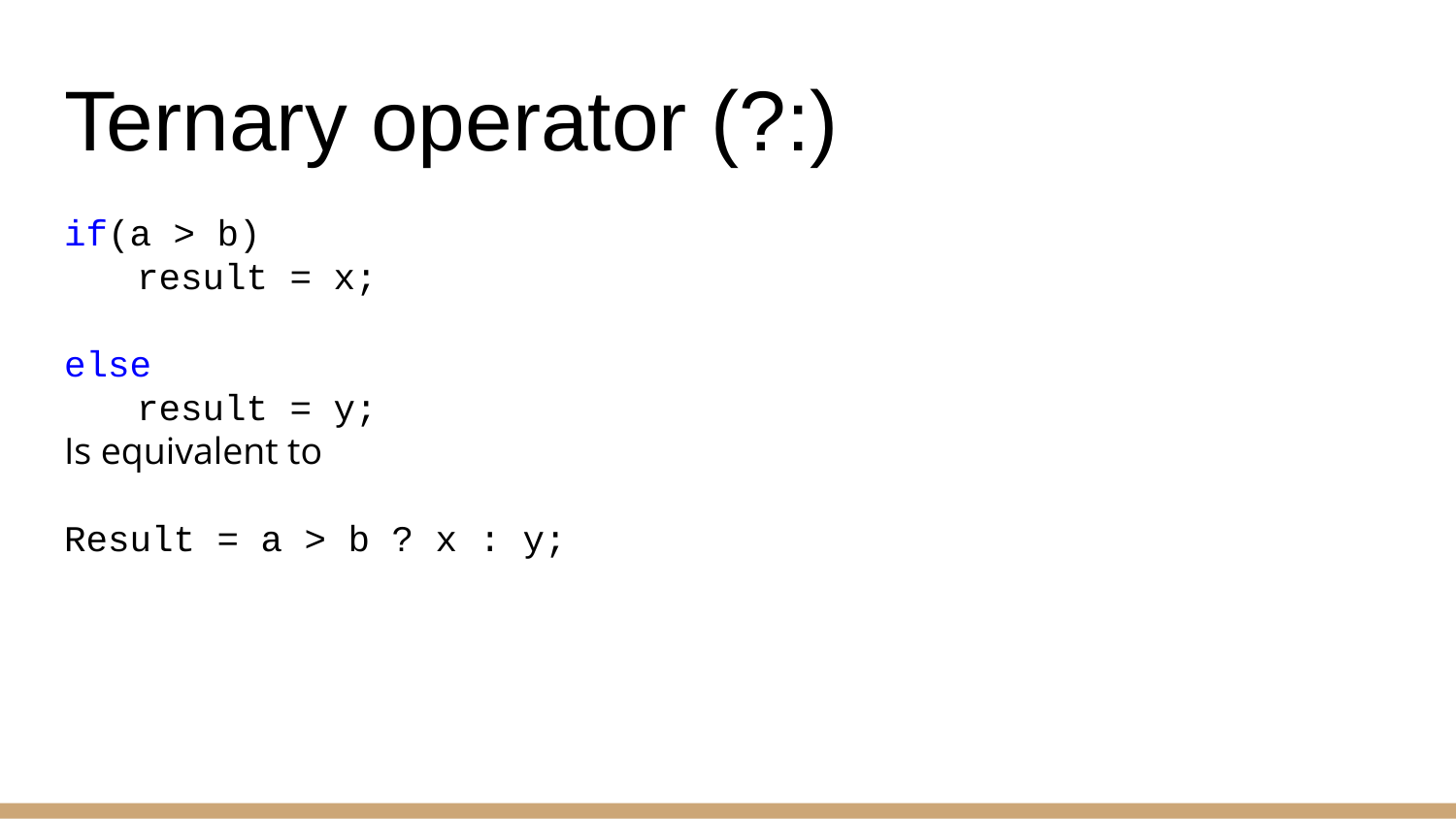

# Ternary operator (?:)
if(a > b)
result = x;

else
result = y;
Is equivalent to

Result = a > b ? x : y;